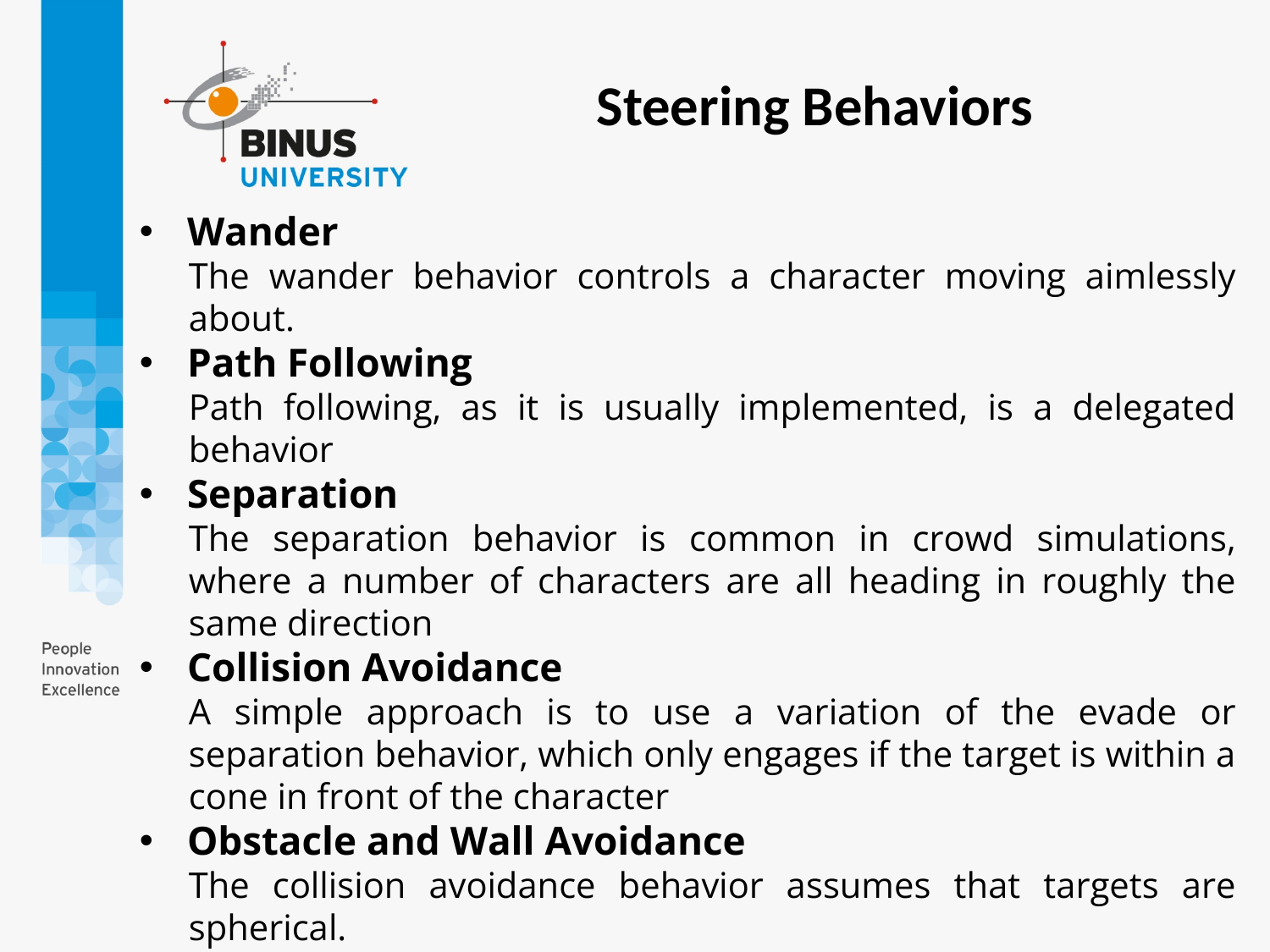

Steering Behaviors
Wander
The wander behavior controls a character moving aimlessly about.
Path Following
Path following, as it is usually implemented, is a delegated behavior
Separation
The separation behavior is common in crowd simulations, where a number of characters are all heading in roughly the same direction
Collision Avoidance
A simple approach is to use a variation of the evade or separation behavior, which only engages if the target is within a cone in front of the character
Obstacle and Wall Avoidance
The collision avoidance behavior assumes that targets are spherical.